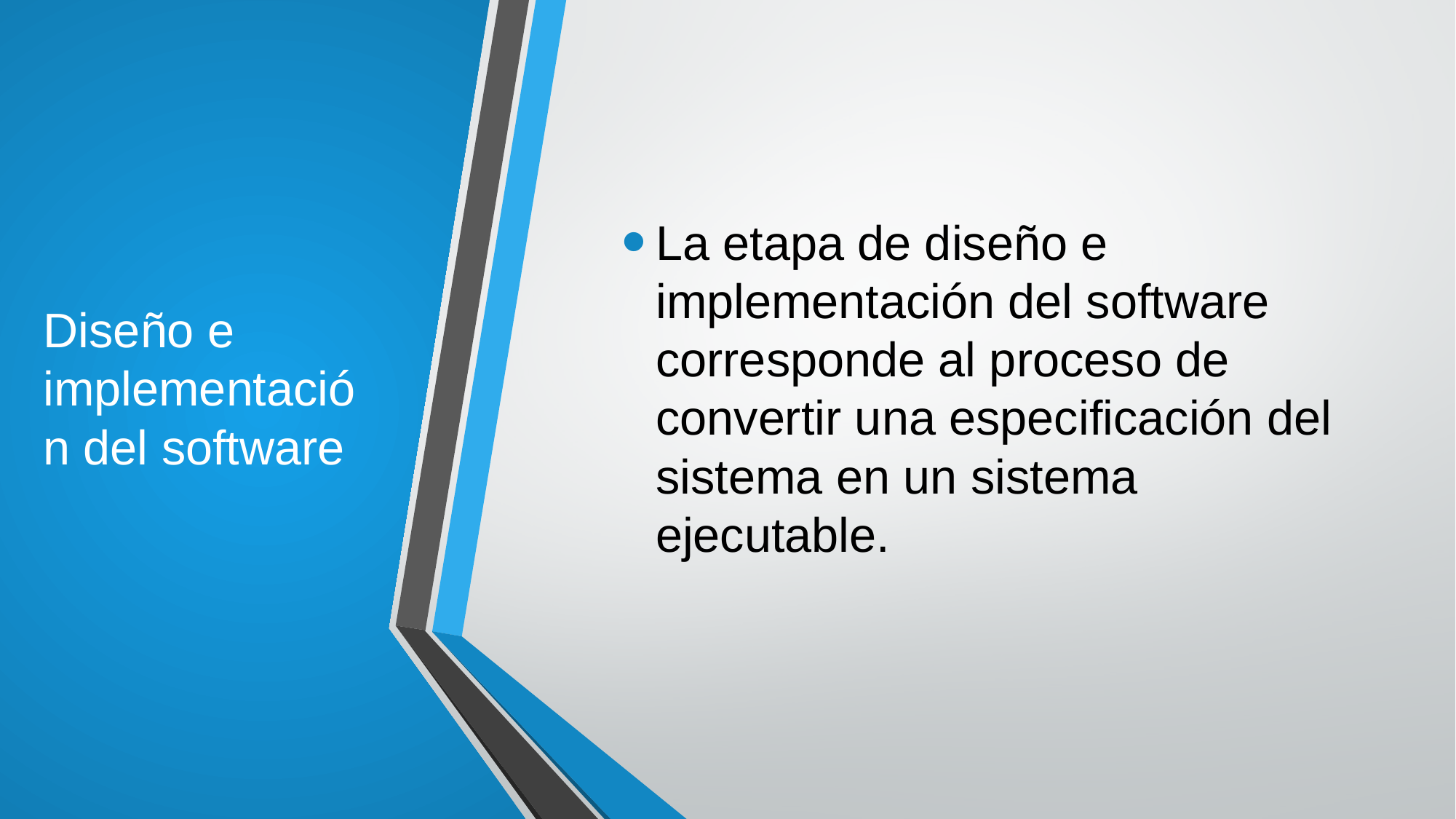

# Diseño e implementación del software
La etapa de diseño e implementación del software corresponde al proceso de convertir una especificación del sistema en un sistema ejecutable.